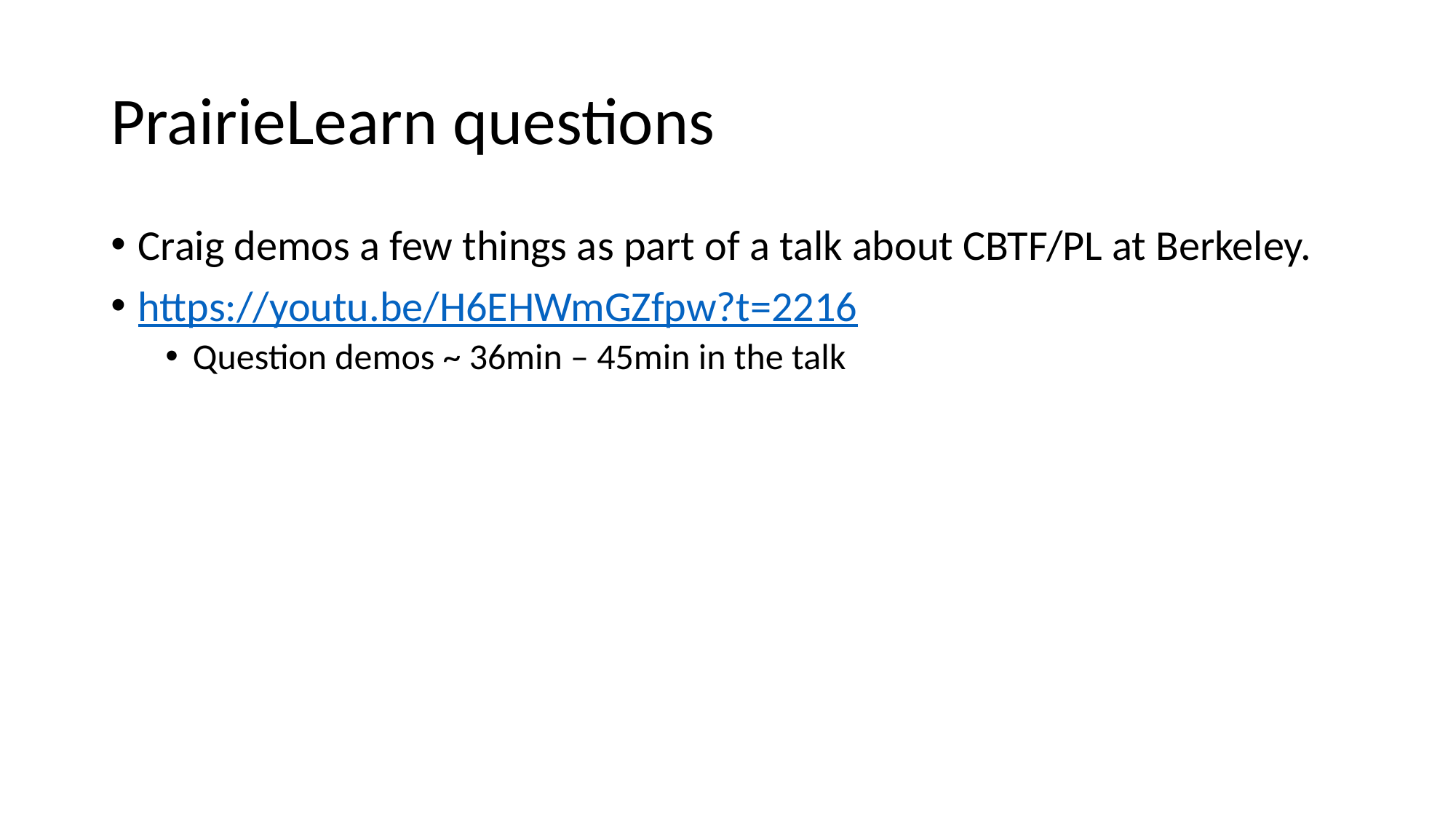

# PrairieLearn questions
Craig demos a few things as part of a talk about CBTF/PL at Berkeley.
https://youtu.be/H6EHWmGZfpw?t=2216
Question demos ~ 36min – 45min in the talk